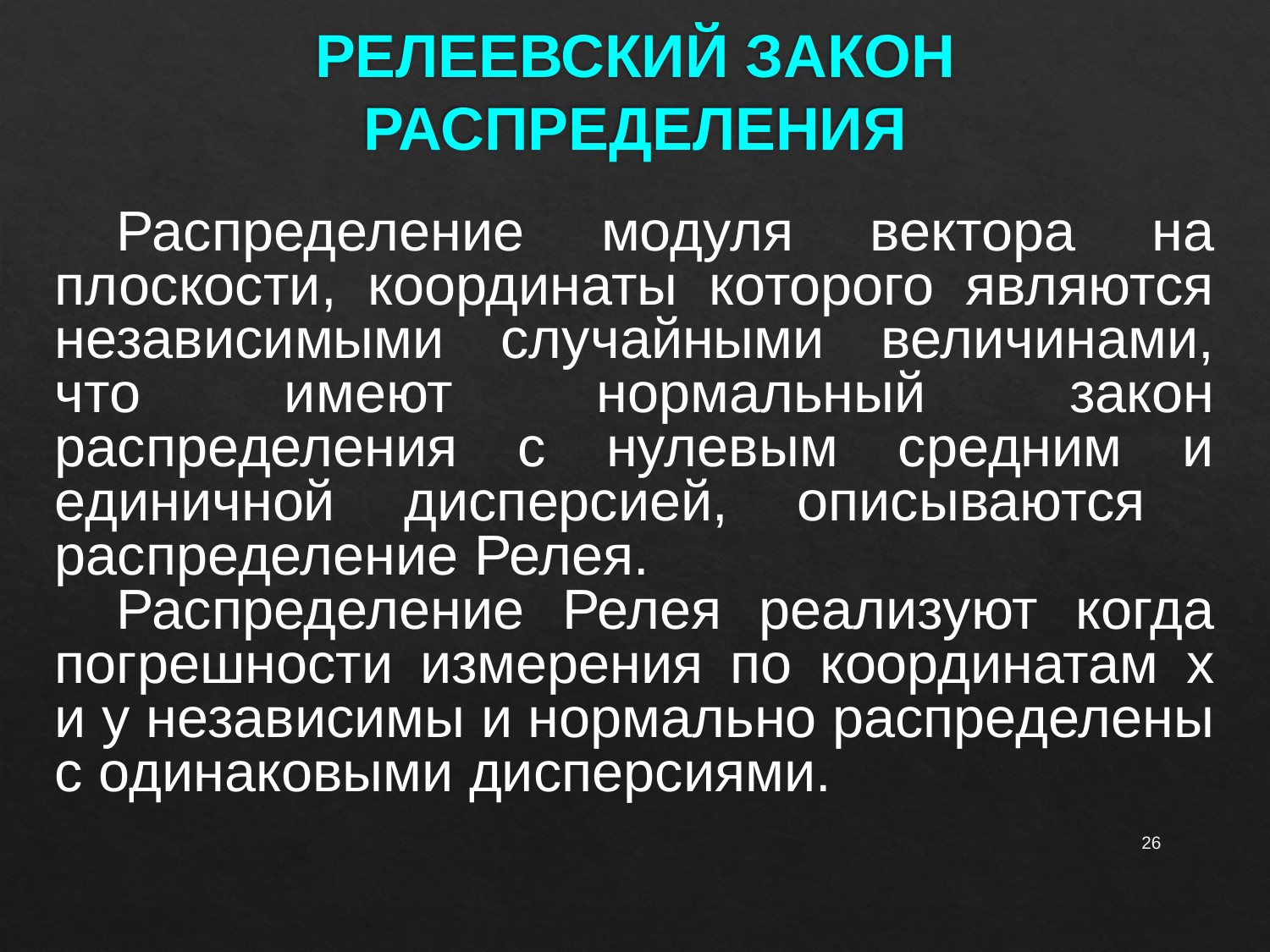

# РЕЛЕЕВСКИЙ ЗАКОН РАСПРЕДЕЛЕНИЯ

Распределение модуля вектора на плоскости, координаты которого являются независимыми случайными величинами, что имеют нормальный закон распределения с нулевым средним и единичной дисперсией, описываются  распределение Релея.
Распределение Релея реализуют когда погрешности измерения по координатам x и y независимы и нормально распределены с одинаковыми дисперсиями.

26